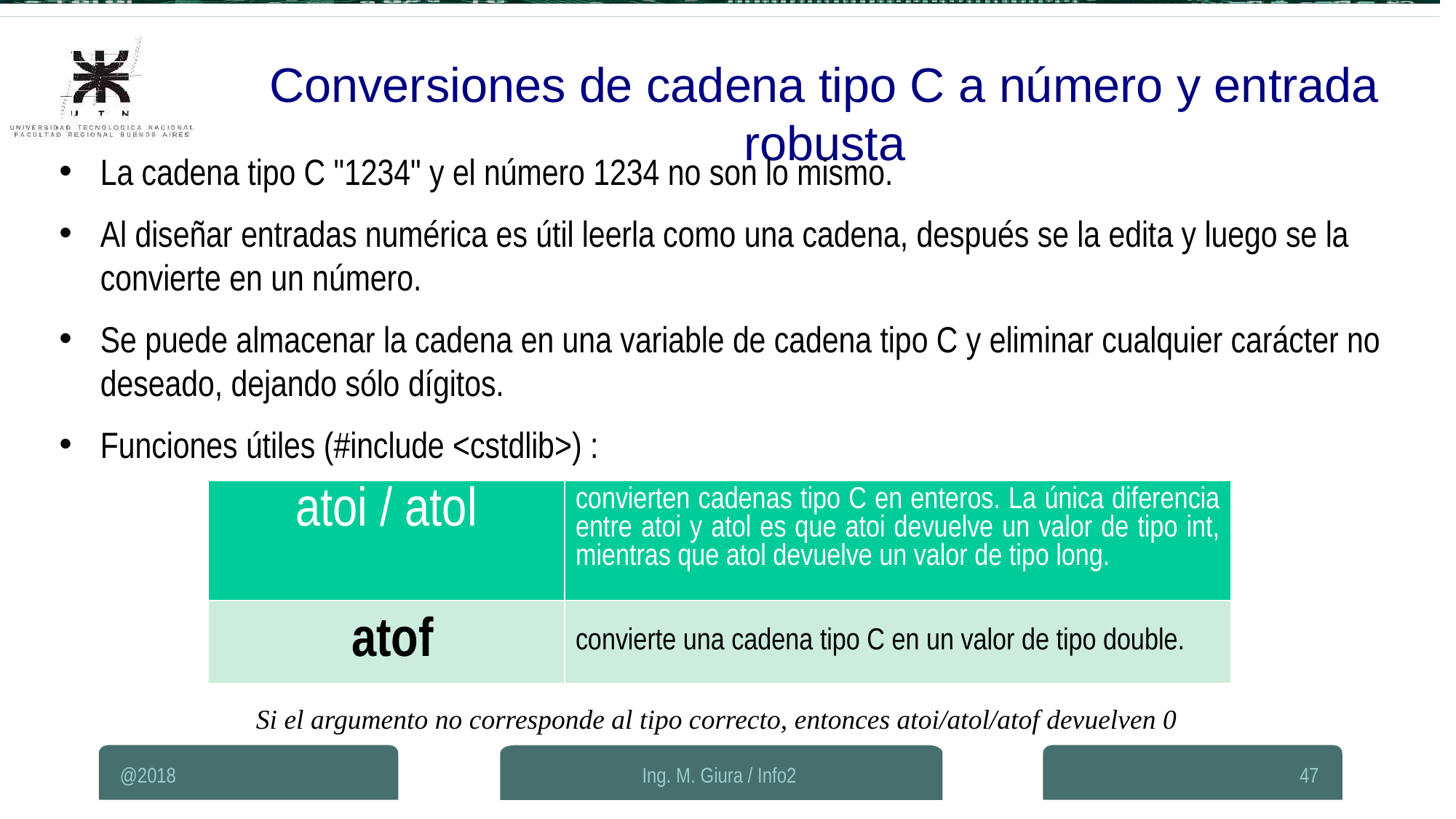

Conversiones de cadena tipo C a número y entrada robusta
La cadena tipo C "1234" y el número 1234 no son lo mismo.
Al diseñar entradas numérica es útil leerla como una cadena, después se la edita y luego se la convierte en un número.
Se puede almacenar la cadena en una variable de cadena tipo C y eliminar cualquier carácter no deseado, dejando sólo dígitos.
Funciones útiles (#include <cstdlib>) :
| atoi / atol | convierten cadenas tipo C en enteros. La única diferencia entre atoi y atol es que atoi devuelve un valor de tipo int, mientras que atol devuelve un valor de tipo long. |
| --- | --- |
| atof | convierte una cadena tipo C en un valor de tipo double. |
Si el argumento no corresponde al tipo correcto, entonces atoi/atol/atof devuelven 0
@2018
Ing. M. Giura / Info2
47